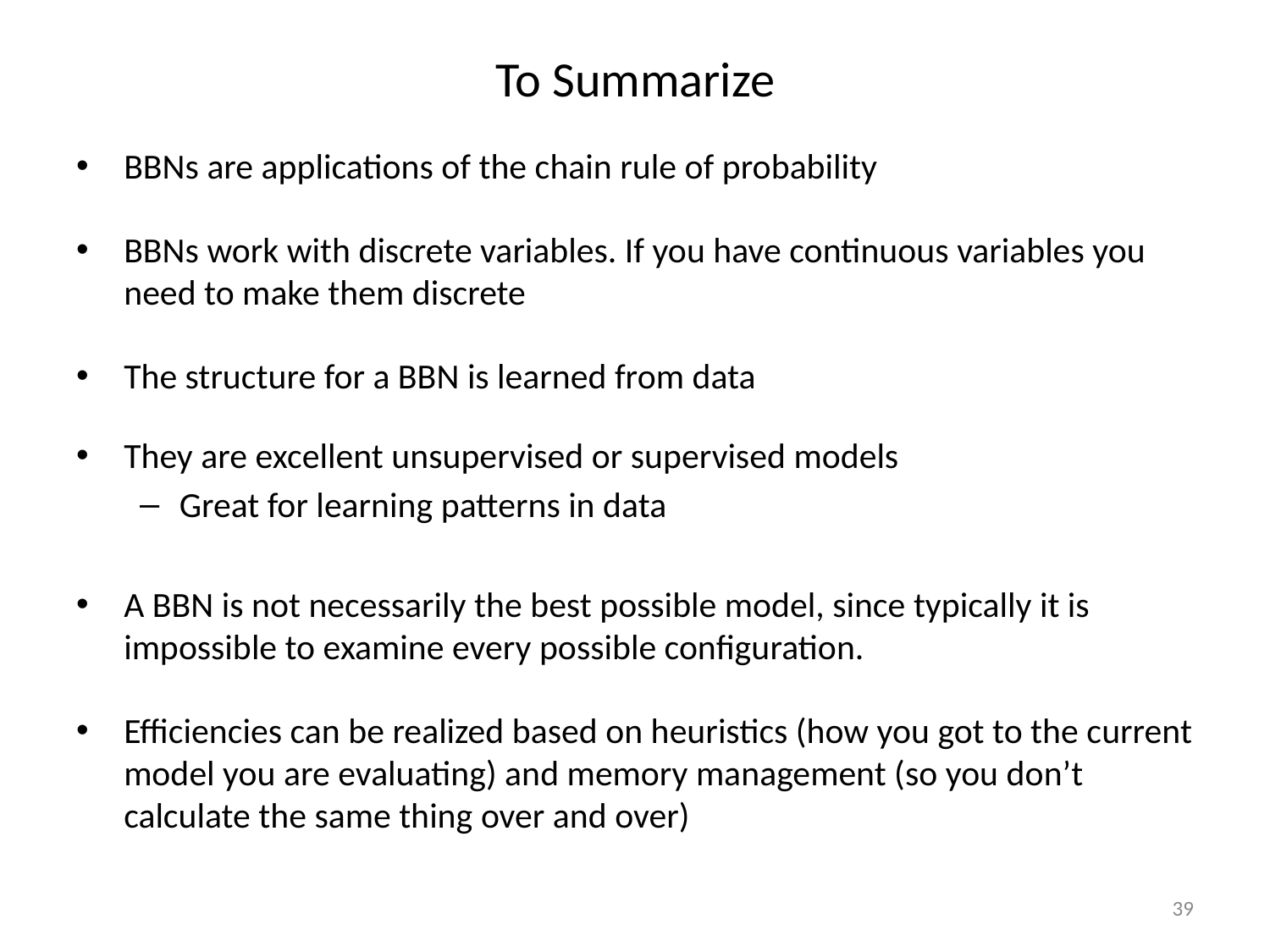

# To Summarize
BBNs are applications of the chain rule of probability

BBNs work with discrete variables. If you have continuous variables you need to make them discrete

The structure for a BBN is learned from data

They are excellent unsupervised or supervised models
Great for learning patterns in data

A BBN is not necessarily the best possible model, since typically it is impossible to examine every possible configuration.

Efficiencies can be realized based on heuristics (how you got to the current model you are evaluating) and memory management (so you don’t calculate the same thing over and over)

39